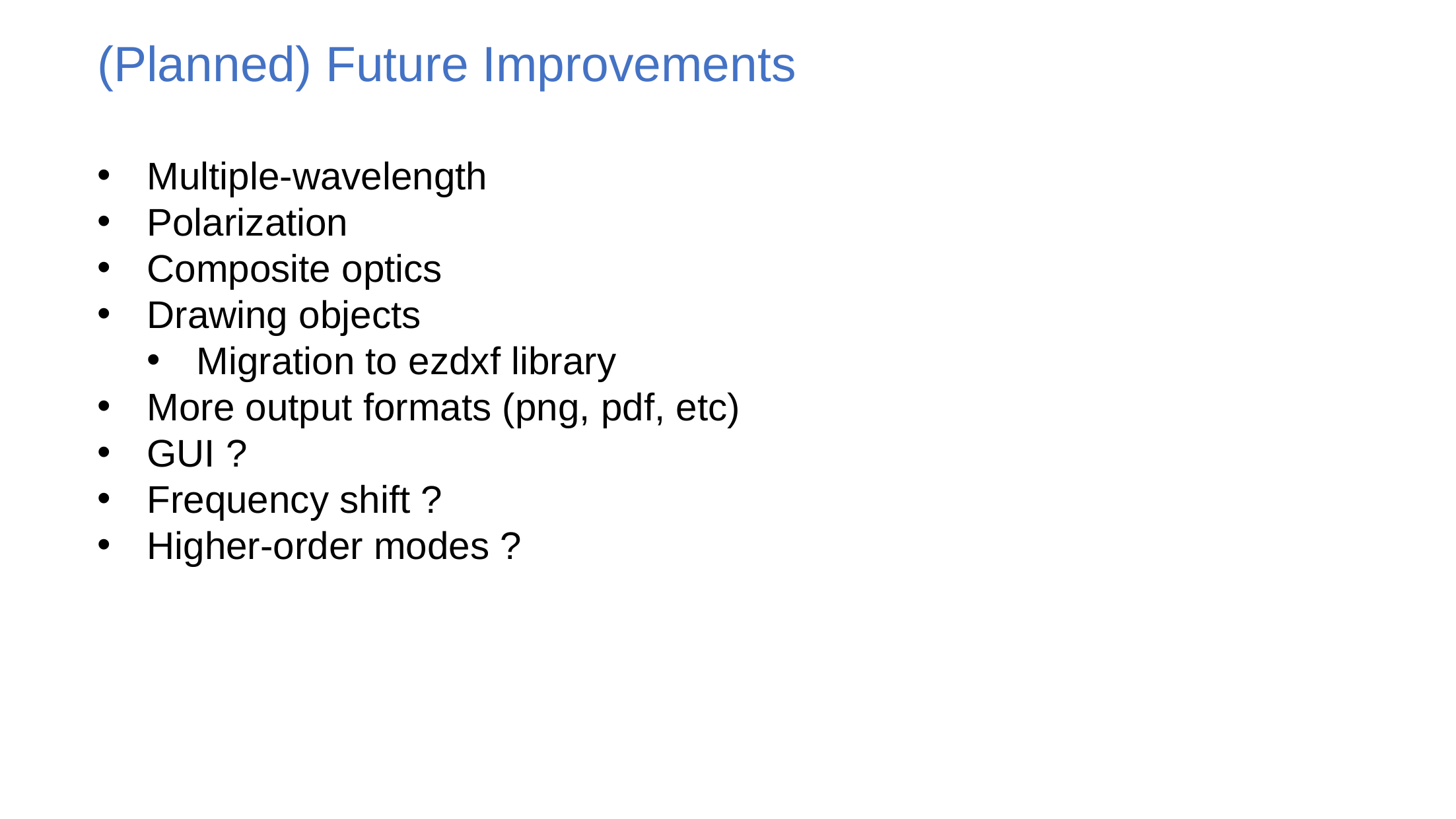

(Planned) Future Improvements
Multiple-wavelength
Polarization
Composite optics
Drawing objects
Migration to ezdxf library
More output formats (png, pdf, etc)
GUI ?
Frequency shift ?
Higher-order modes ?